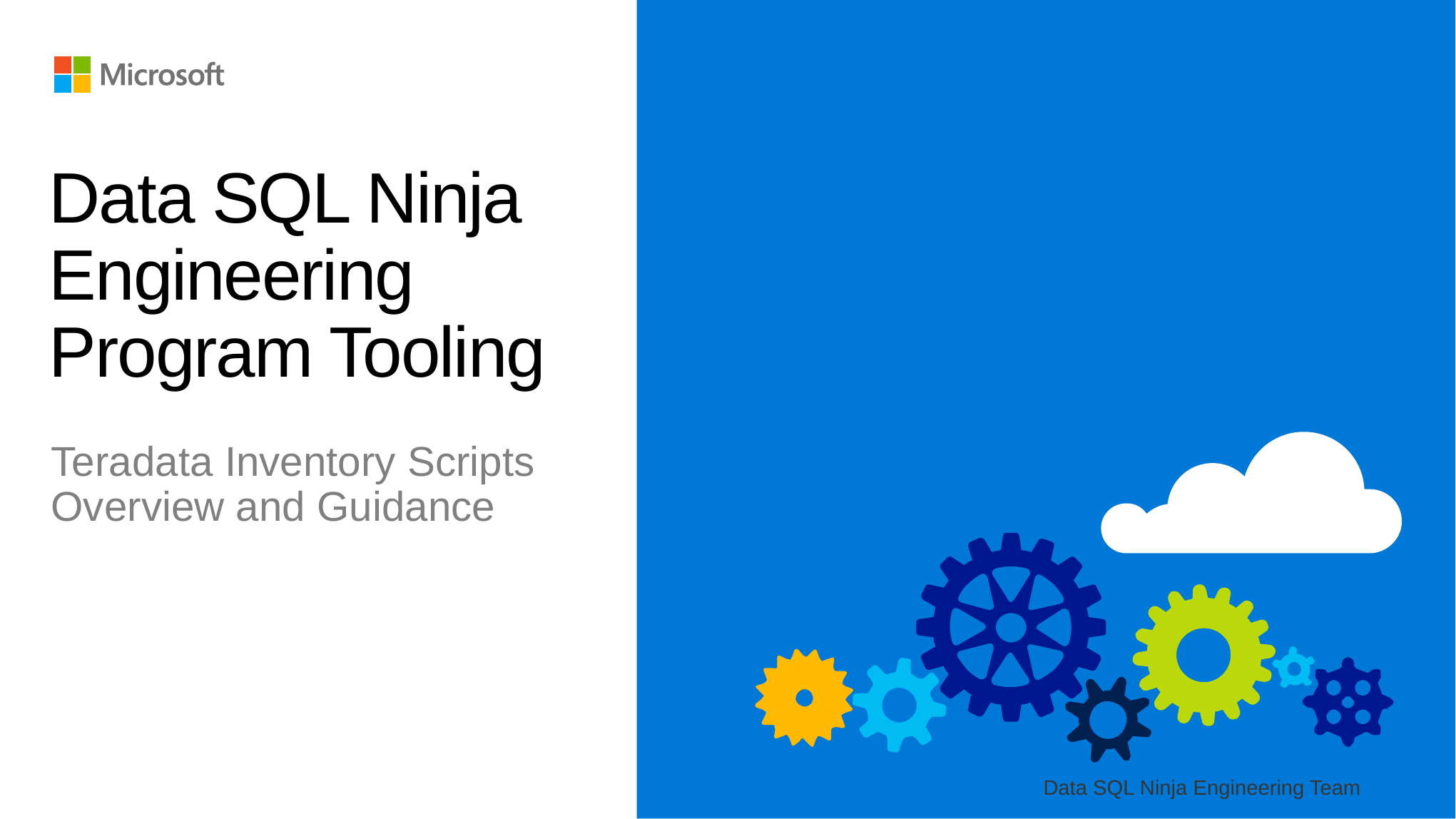

# Data SQL Ninja Engineering Program Tooling
Teradata Inventory Scripts
Overview and Guidance

Data SQL Ninja Engineering Team